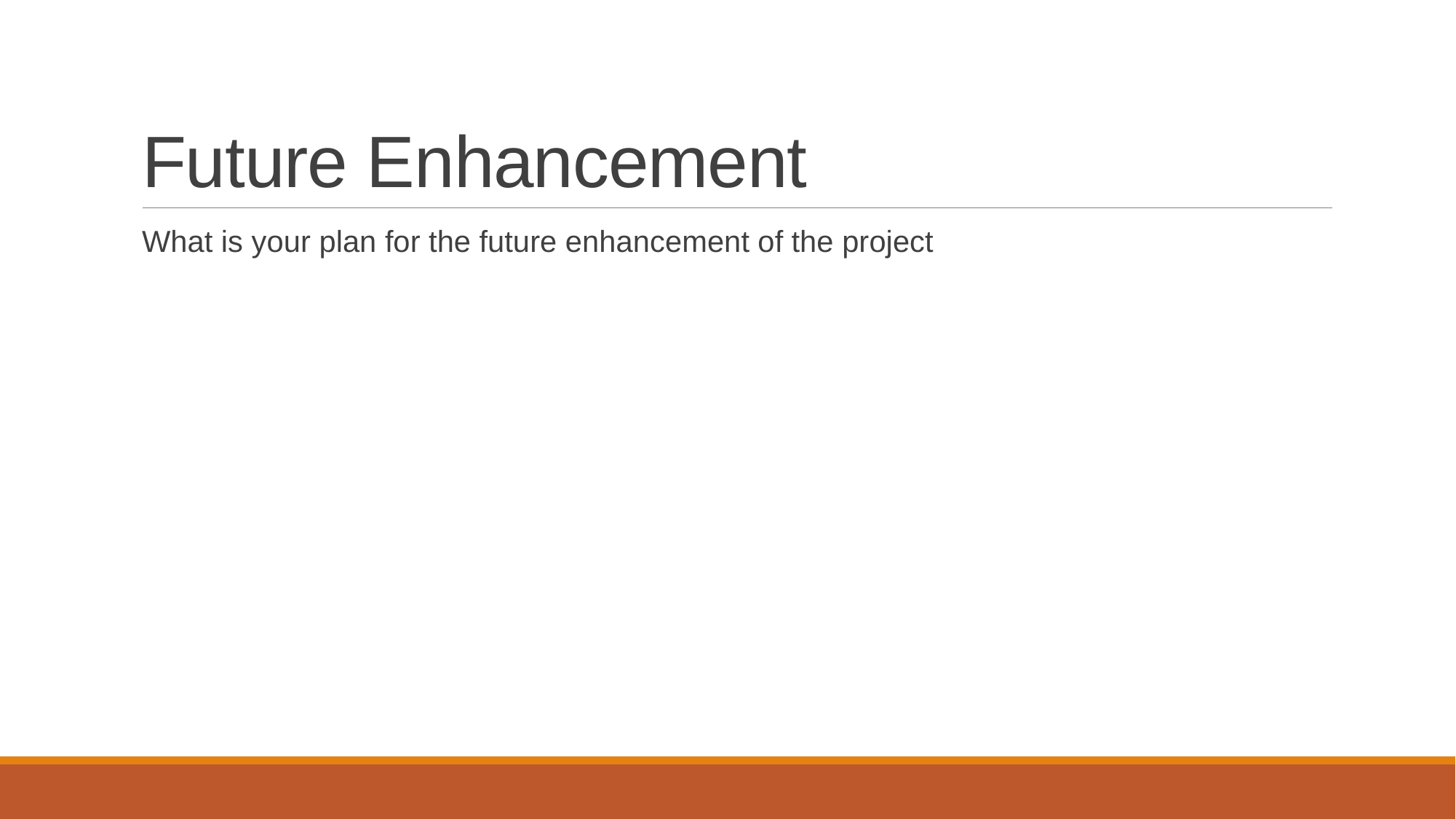

# Future Enhancement
What is your plan for the future enhancement of the project